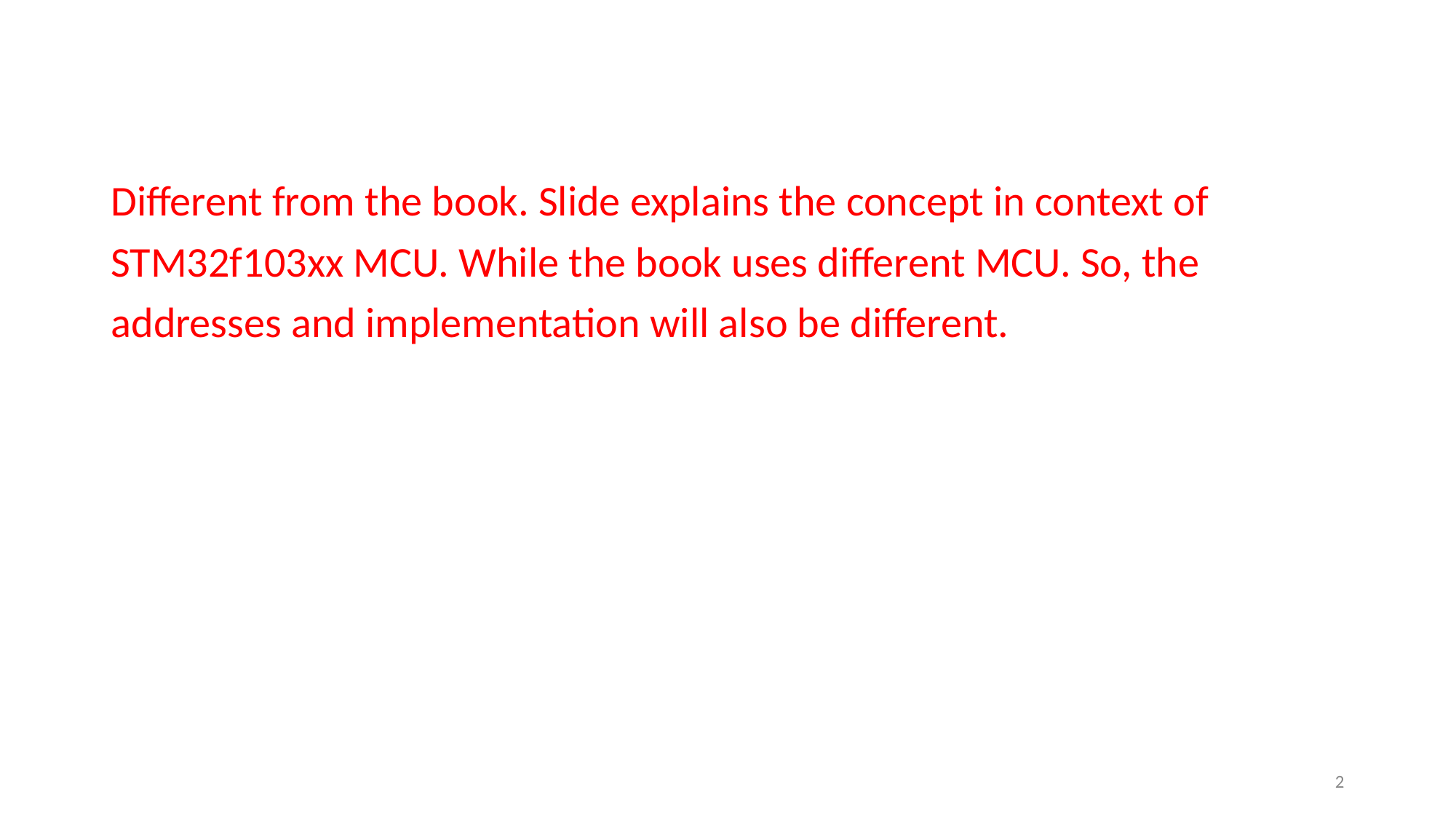

Different from the book. Slide explains the concept in context of
STM32f103xx MCU. While the book uses different MCU. So, the
addresses and implementation will also be different.
2